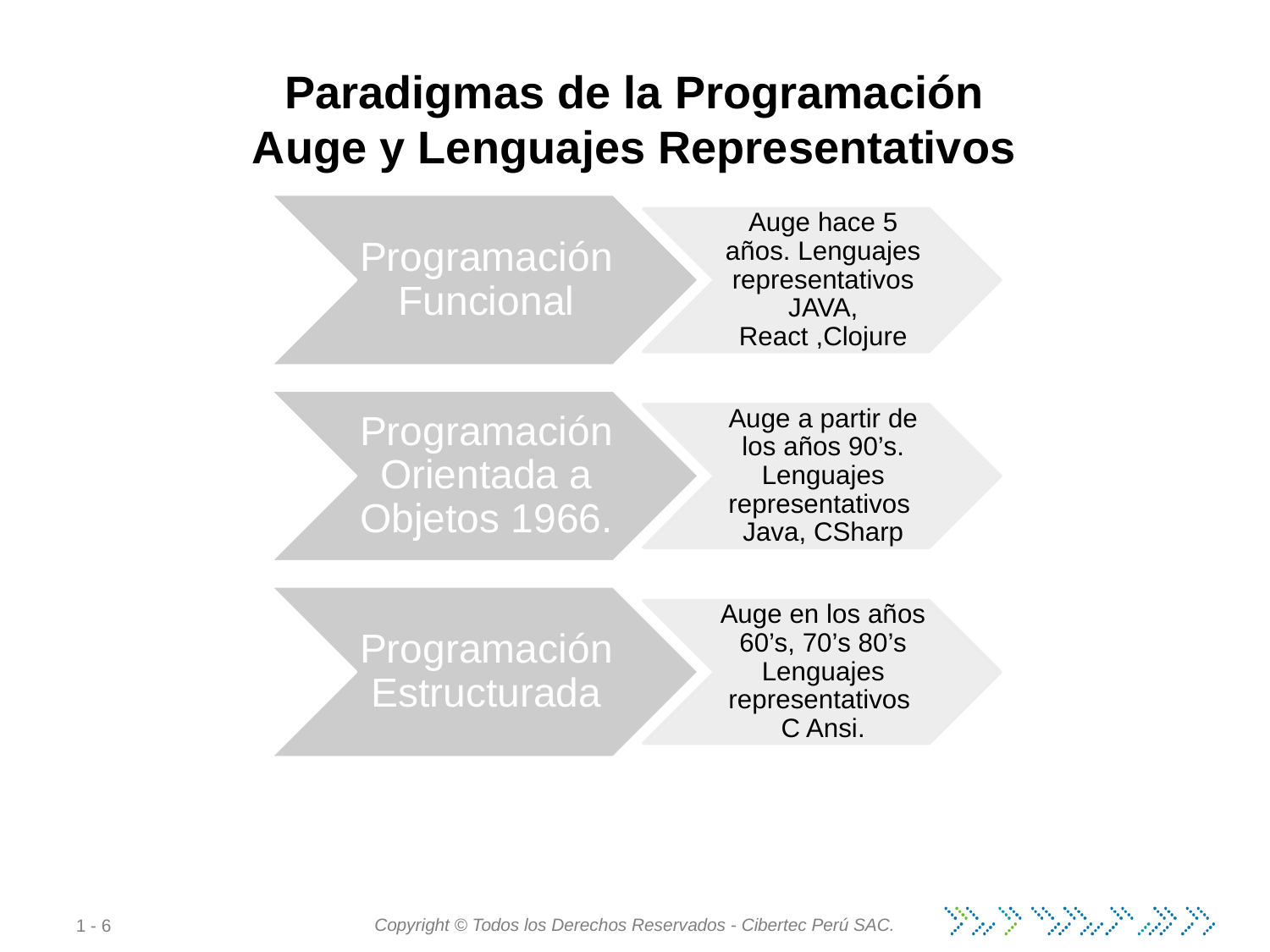

# Paradigmas de la Programación Auge y Lenguajes Representativos
Programación Funcional
Auge hace 5 años. Lenguajes representativos JAVA, React ,Clojure
Programación Orientada a Objetos 1966.
Auge a partir de los años 90’s. Lenguajes representativos  Java, CSharp
Programación Estructurada
Auge en los años 60’s, 70’s 80’s Lenguajes representativos  C Ansi.